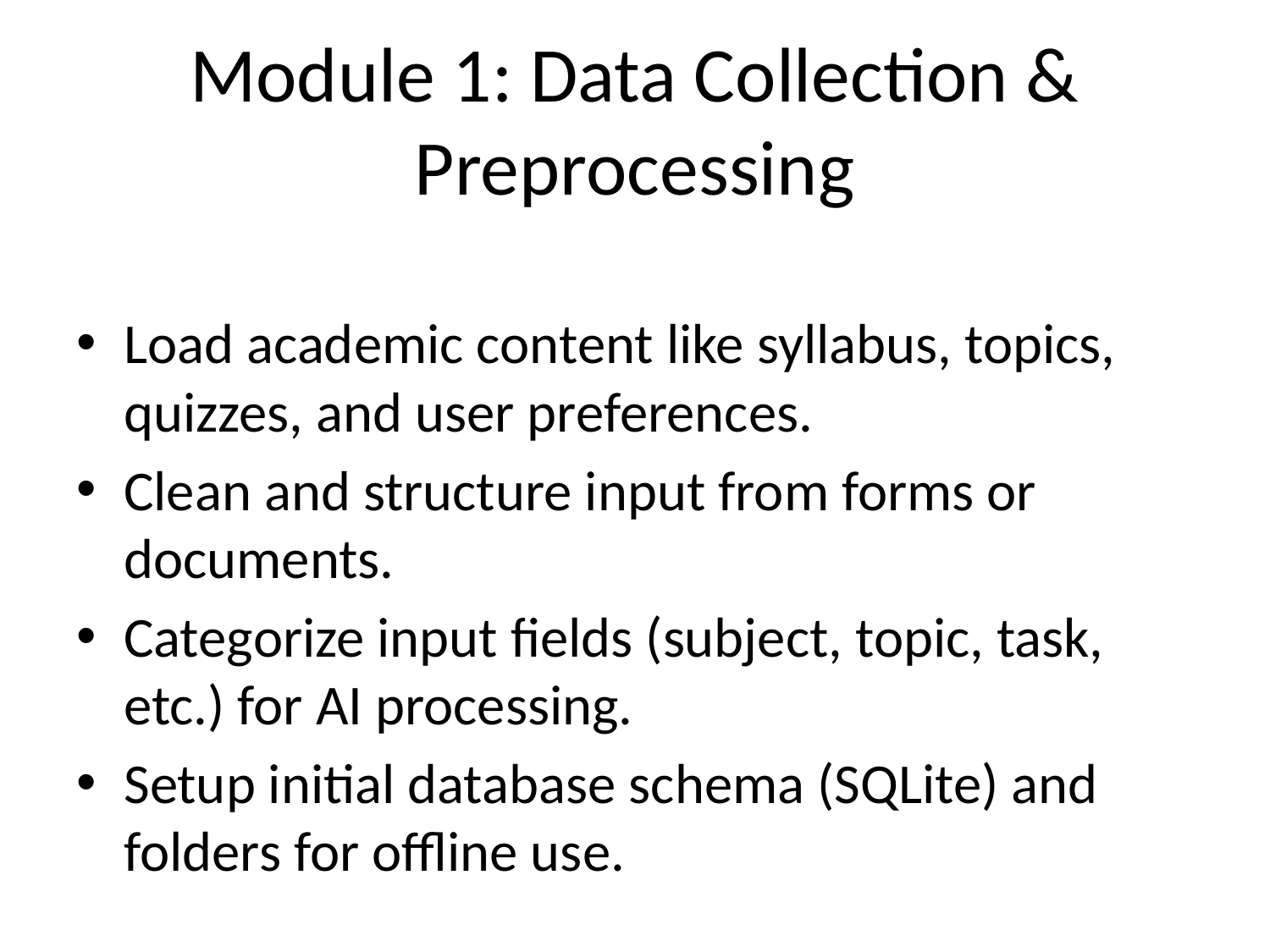

# Module 1: Data Collection & Preprocessing

Load academic content like syllabus, topics, quizzes, and user preferences.
Clean and structure input from forms or documents.
Categorize input fields (subject, topic, task, etc.) for AI processing.
Setup initial database schema (SQLite) and folders for offline use.